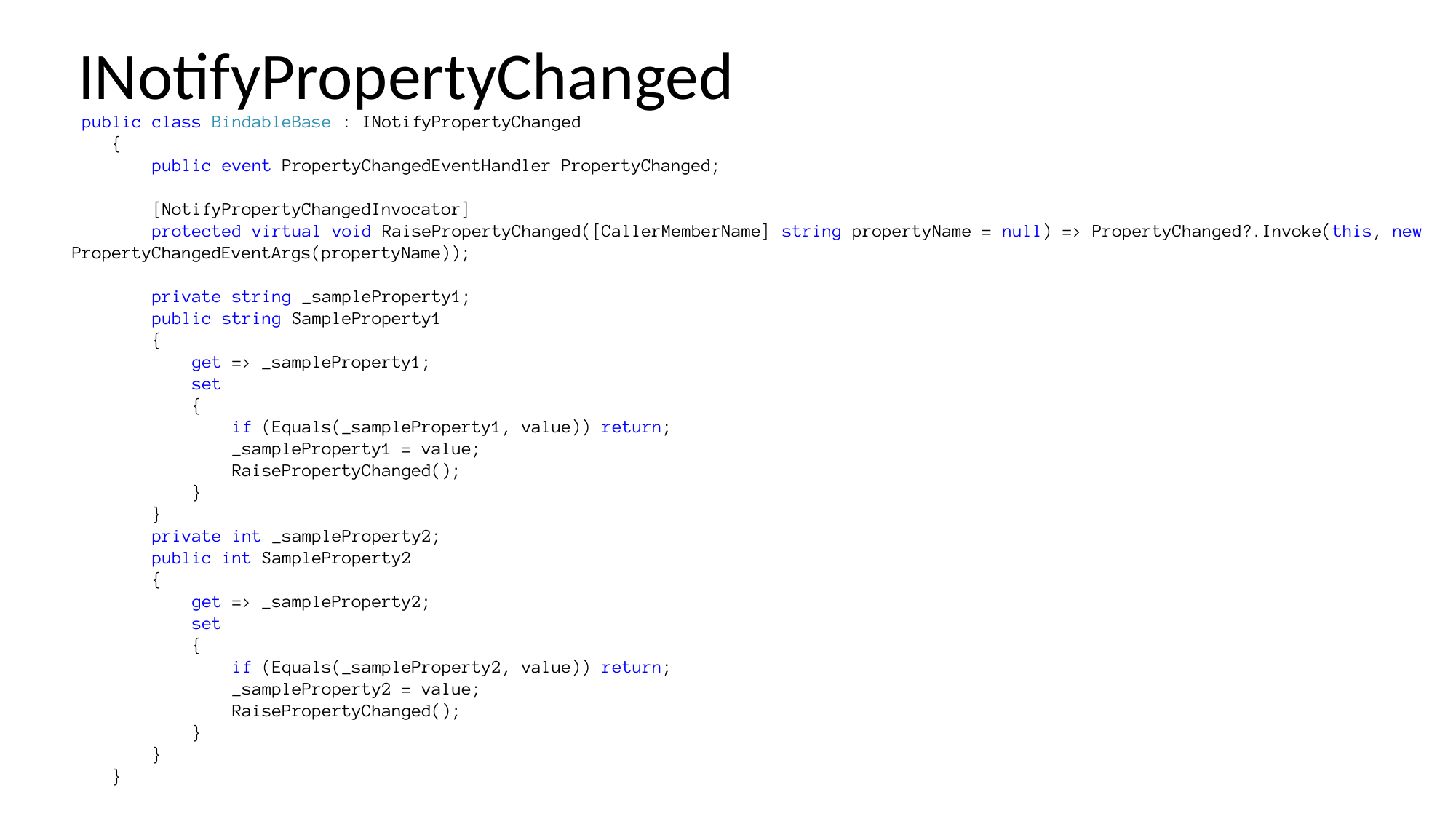

# INotifyPropertyChanged
 public class BindableBase : INotifyPropertyChanged
    {
        public event PropertyChangedEventHandler PropertyChanged;

        [NotifyPropertyChangedInvocator]
        protected virtual void RaisePropertyChanged([CallerMemberName] string propertyName = null) => PropertyChanged?.Invoke(this, new PropertyChangedEventArgs(propertyName));

        private string _sampleProperty1;
        public string SampleProperty1
        {
            get => _sampleProperty1;
            set
            {
                if (Equals(_sampleProperty1, value)) return;
                _sampleProperty1 = value;
                RaisePropertyChanged();
            }
        }
        private int _sampleProperty2;
        public int SampleProperty2
        {
            get => _sampleProperty2;
            set
            {
                if (Equals(_sampleProperty2, value)) return;
                _sampleProperty2 = value;
                RaisePropertyChanged();
            }
        }
    }